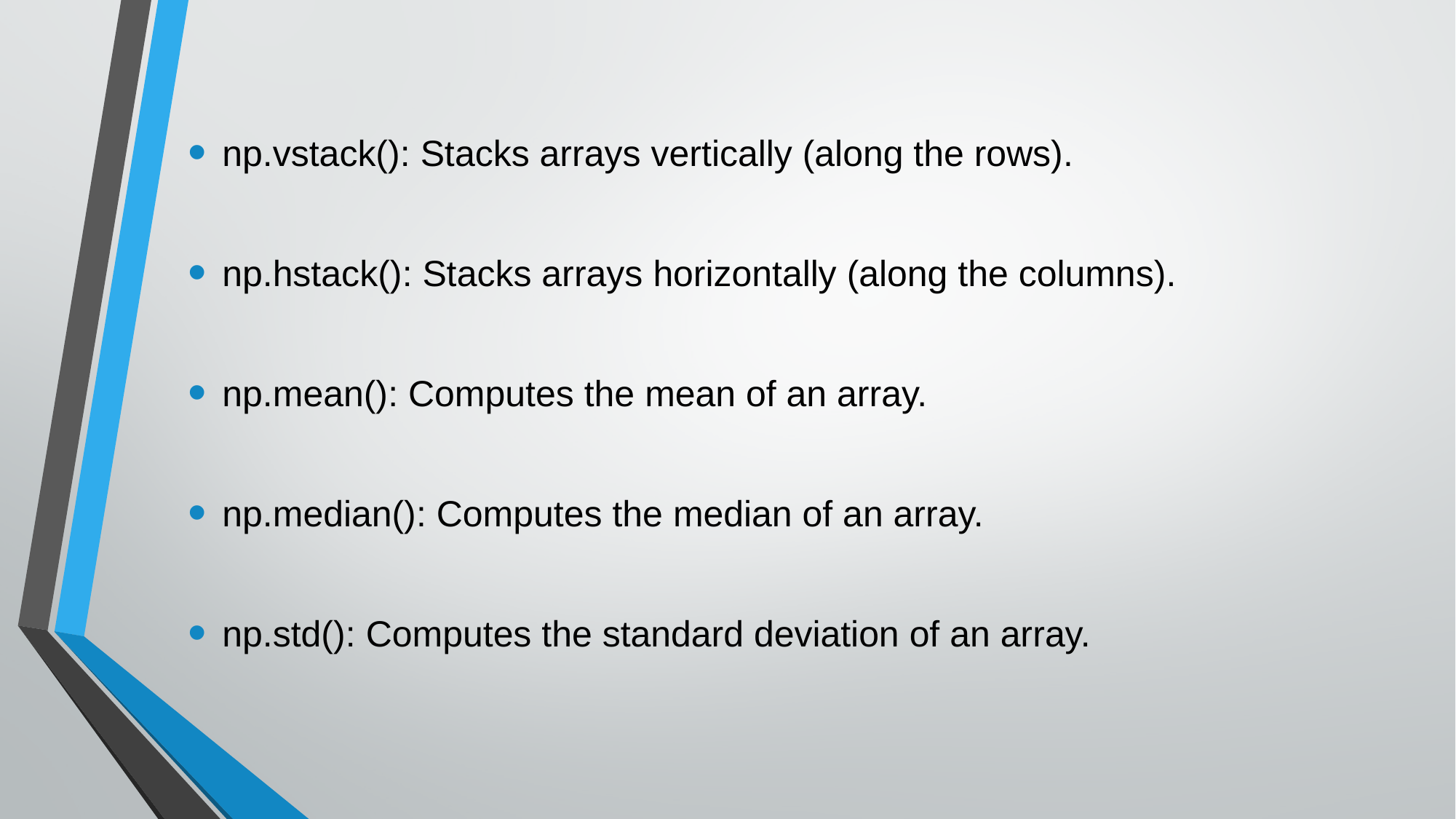

np.vstack(): Stacks arrays vertically (along the rows).

np.hstack(): Stacks arrays horizontally (along the columns).

np.mean(): Computes the mean of an array.

np.median(): Computes the median of an array.

np.std(): Computes the standard deviation of an array.